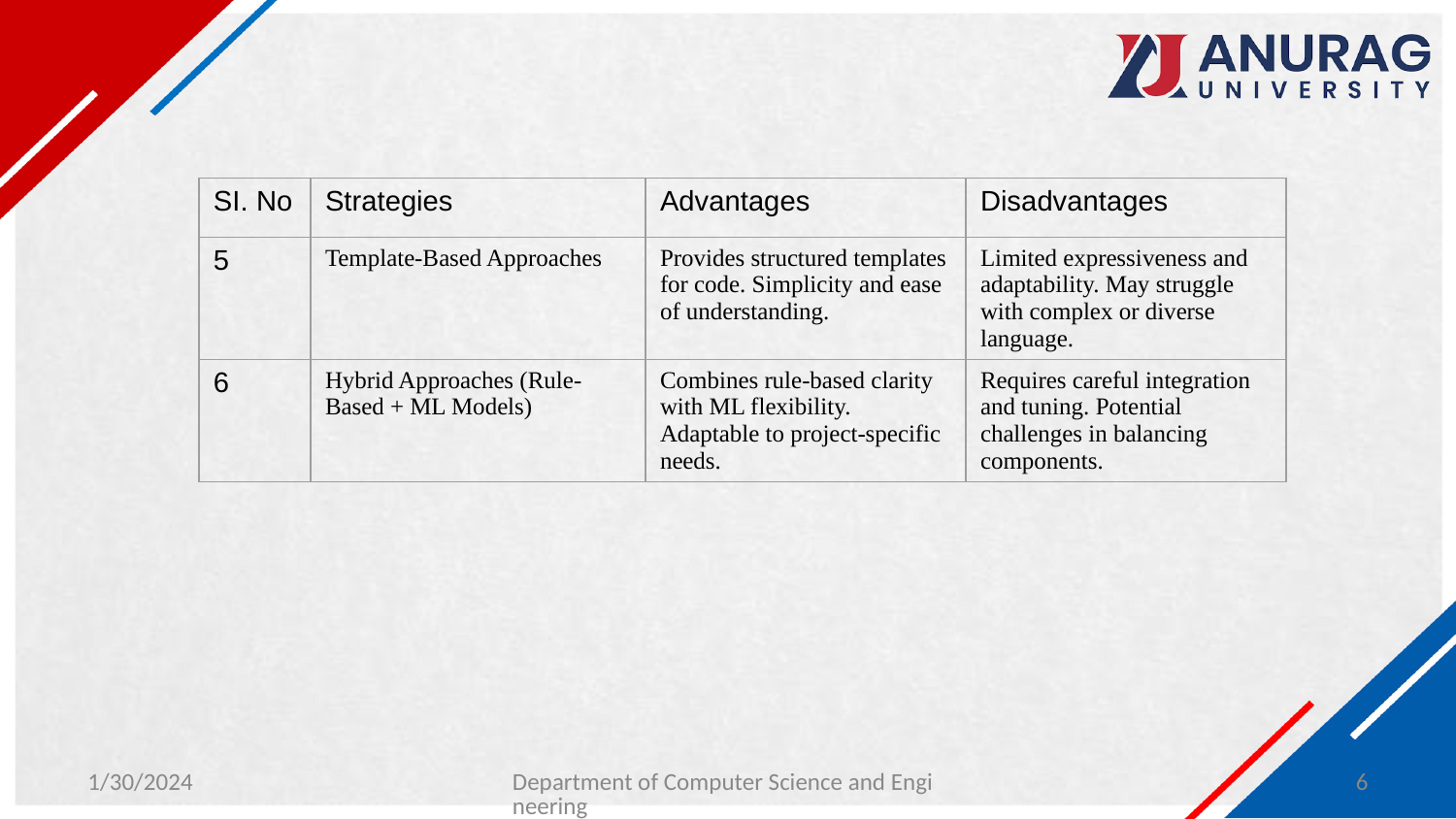

| SI. No | Strategies | Advantages | Disadvantages |
| --- | --- | --- | --- |
| 5 | Template-Based Approaches | Provides structured templates for code. Simplicity and ease of understanding. | Limited expressiveness and adaptability. May struggle with complex or diverse language. |
| 6 | Hybrid Approaches (Rule-Based + ML Models) | Combines rule-based clarity with ML flexibility. Adaptable to project-specific needs. | Requires careful integration and tuning. Potential challenges in balancing components. |
1/30/2024
Department of Computer Science and Engineering
6